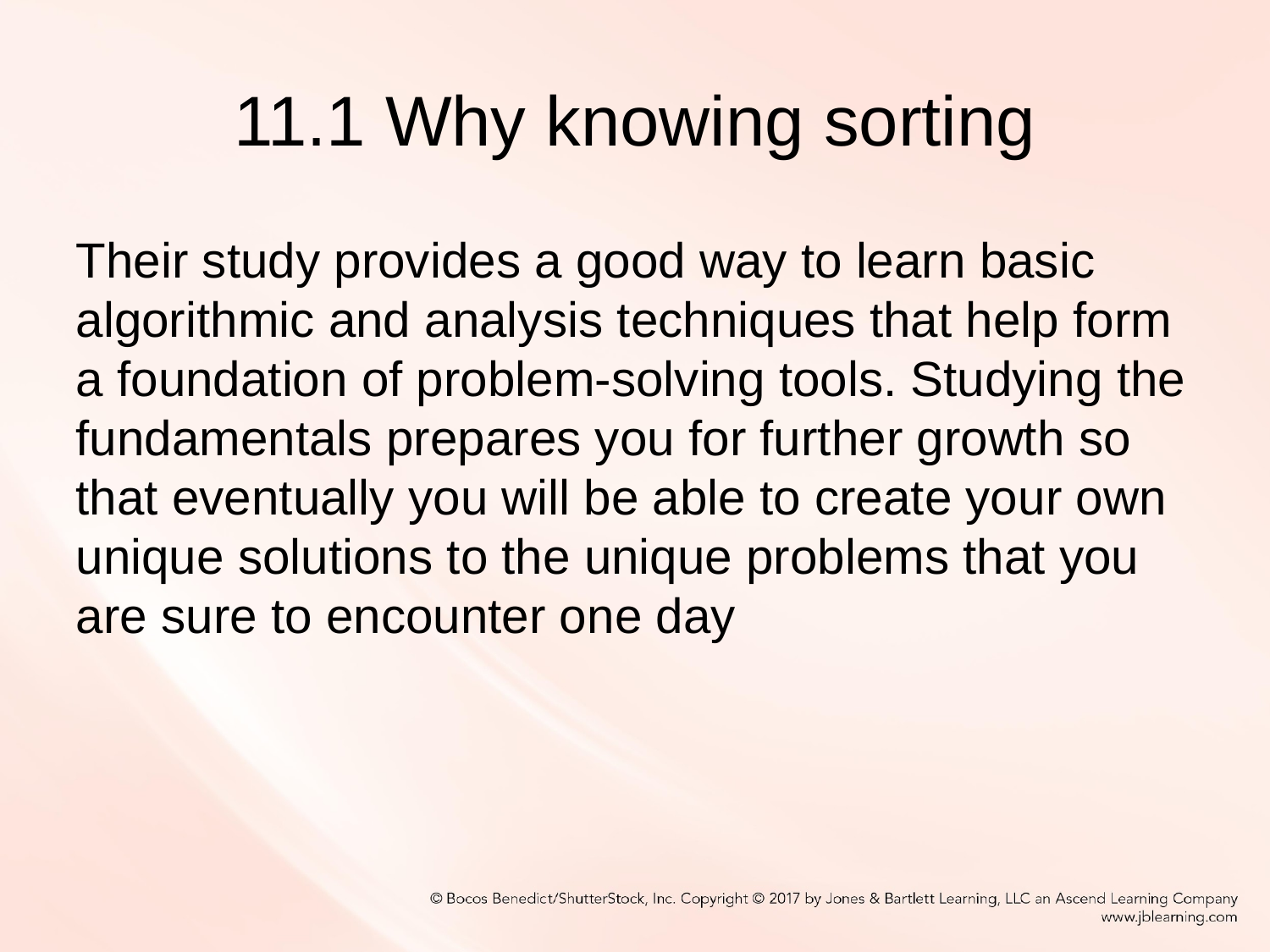

11.1 Why knowing sorting
Their study provides a good way to learn basic algorithmic and analysis techniques that help form a foundation of problem-solving tools. Studying the fundamentals prepares you for further growth so that eventually you will be able to create your own unique solutions to the unique problems that you are sure to encounter one day